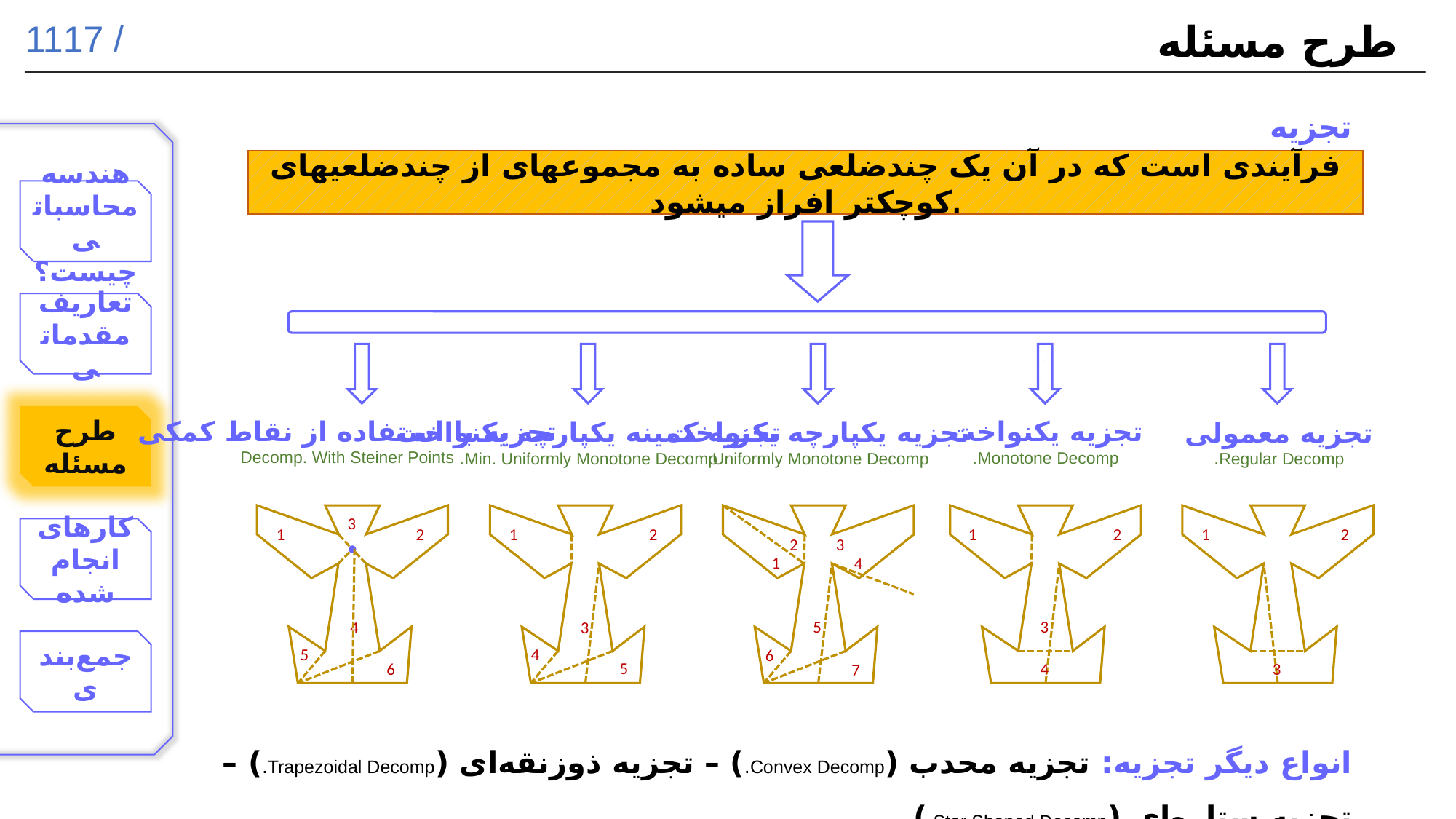

طرح مسئله
تجزیه چندضلعی
فرآیندی است که در آن یک چندضلعی ساده به مجموعه­ای از چندضلعی­های کوچکتر افراز می­شود.

تجزیه با استفاده از نقاط کمکی
Decomp. With Steiner Points
تجزیه یکنواخت
Monotone Decomp.
تجزیه کمینه یکپارچه یکنواخت
Min. Uniformly Monotone Decomp.
تجزیه یکپارچه یکنواخت
Uniformly Monotone Decomp.
تجزیه معمولی
Regular Decomp.

3
1
2
4
5
6

1
2
3
4
5

2
3
1
4
5
6
7

1
2
3
4

2
1
3

انواع دیگر تجزیه: تجزیه محدب (Convex Decomp.) – تجزیه ذوزنقه‌ای (Trapezoidal Decomp.) – تجزیه ستاره‌ای (Star Shaped Decomp.)